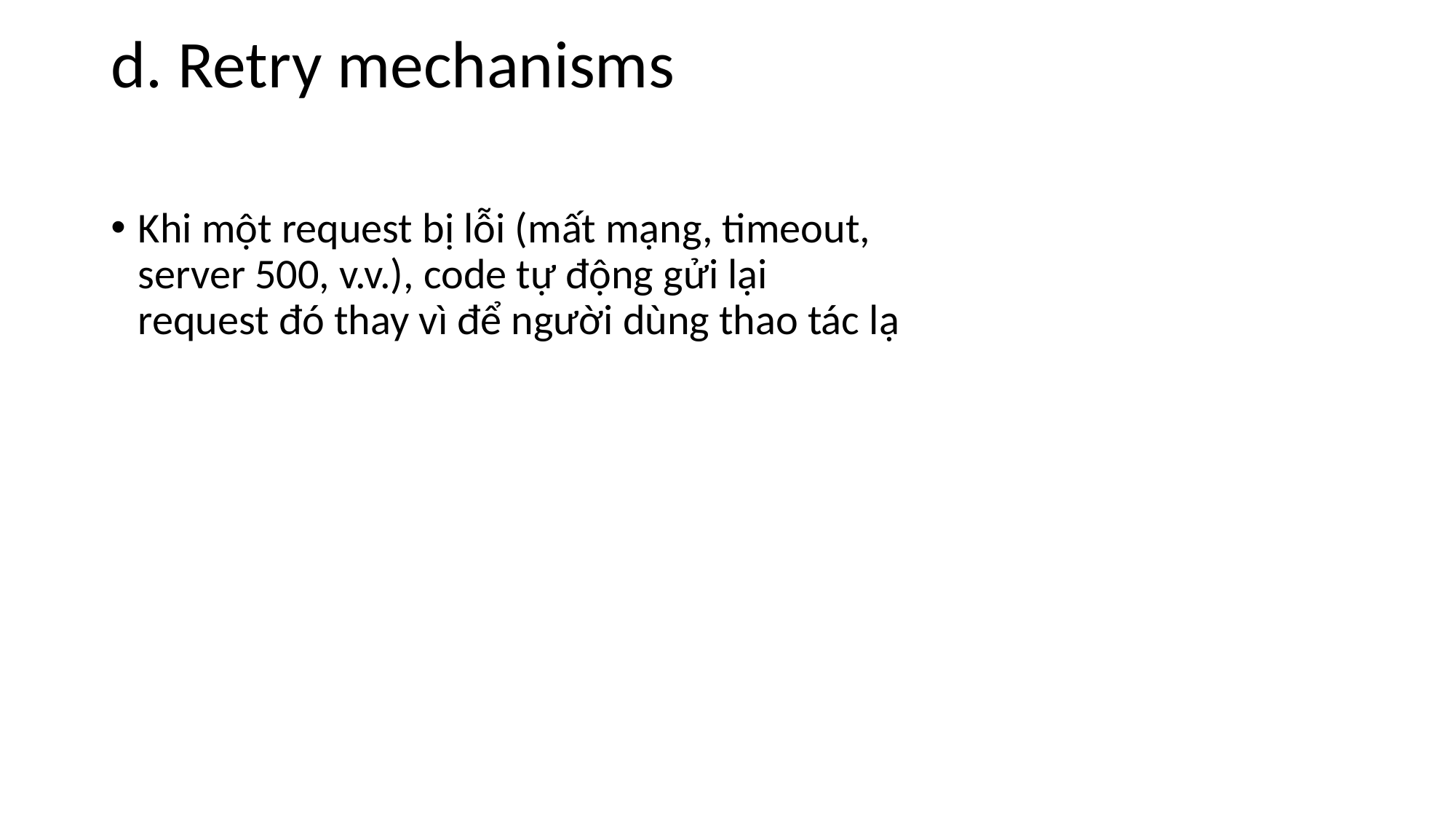

# d. Retry mechanisms
Khi một request bị lỗi (mất mạng, timeout, server 500, v.v.), code tự động gửi lại request đó thay vì để người dùng thao tác lạ